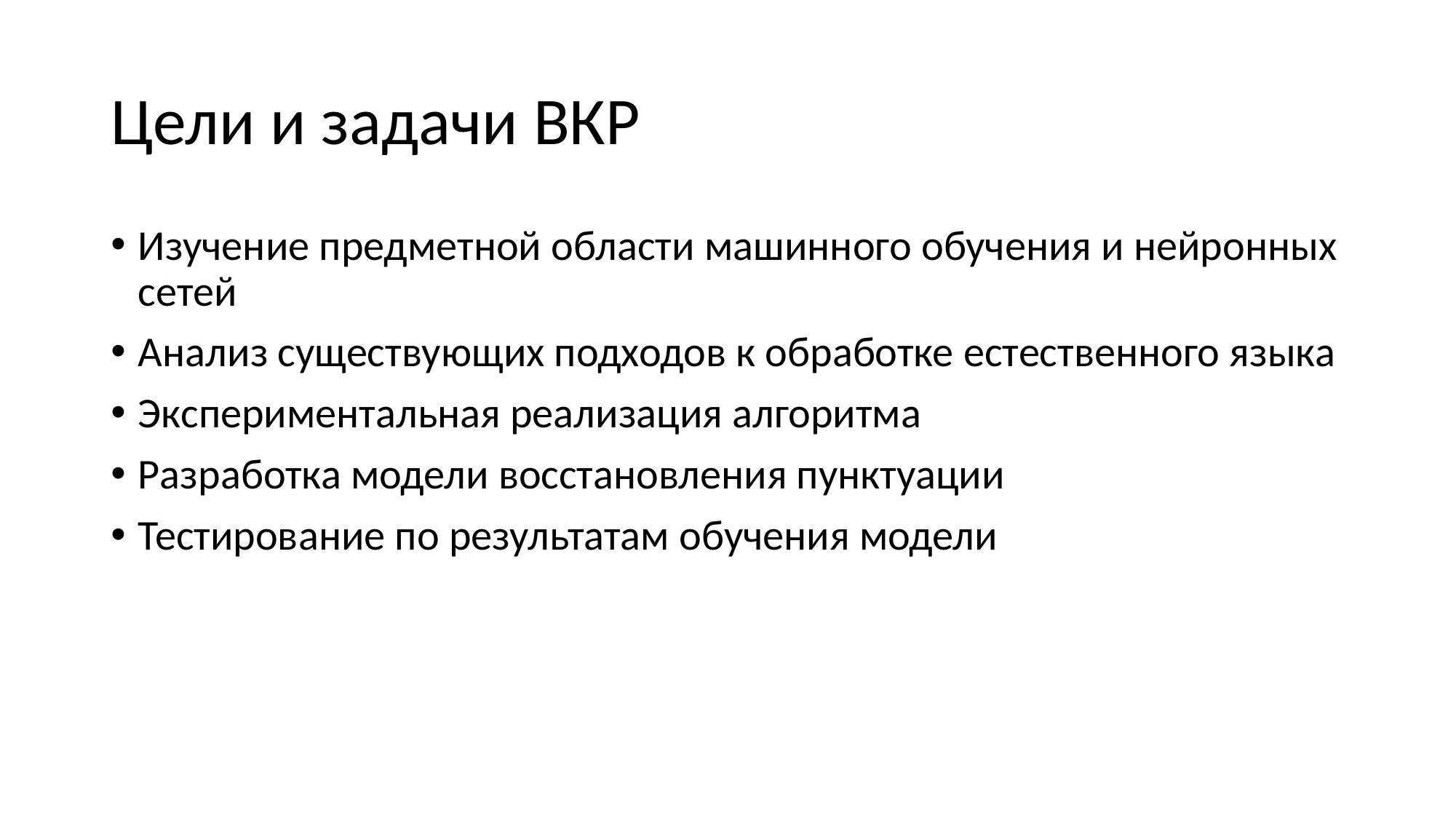

# Цели и задачи ВКР
Изучение предметной области машинного обучения и нейронных сетей
Анализ существующих подходов к обработке естественного языка
Экспериментальная реализация алгоритма
Разработка модели восстановления пунктуации
Тестирование по результатам обучения модели